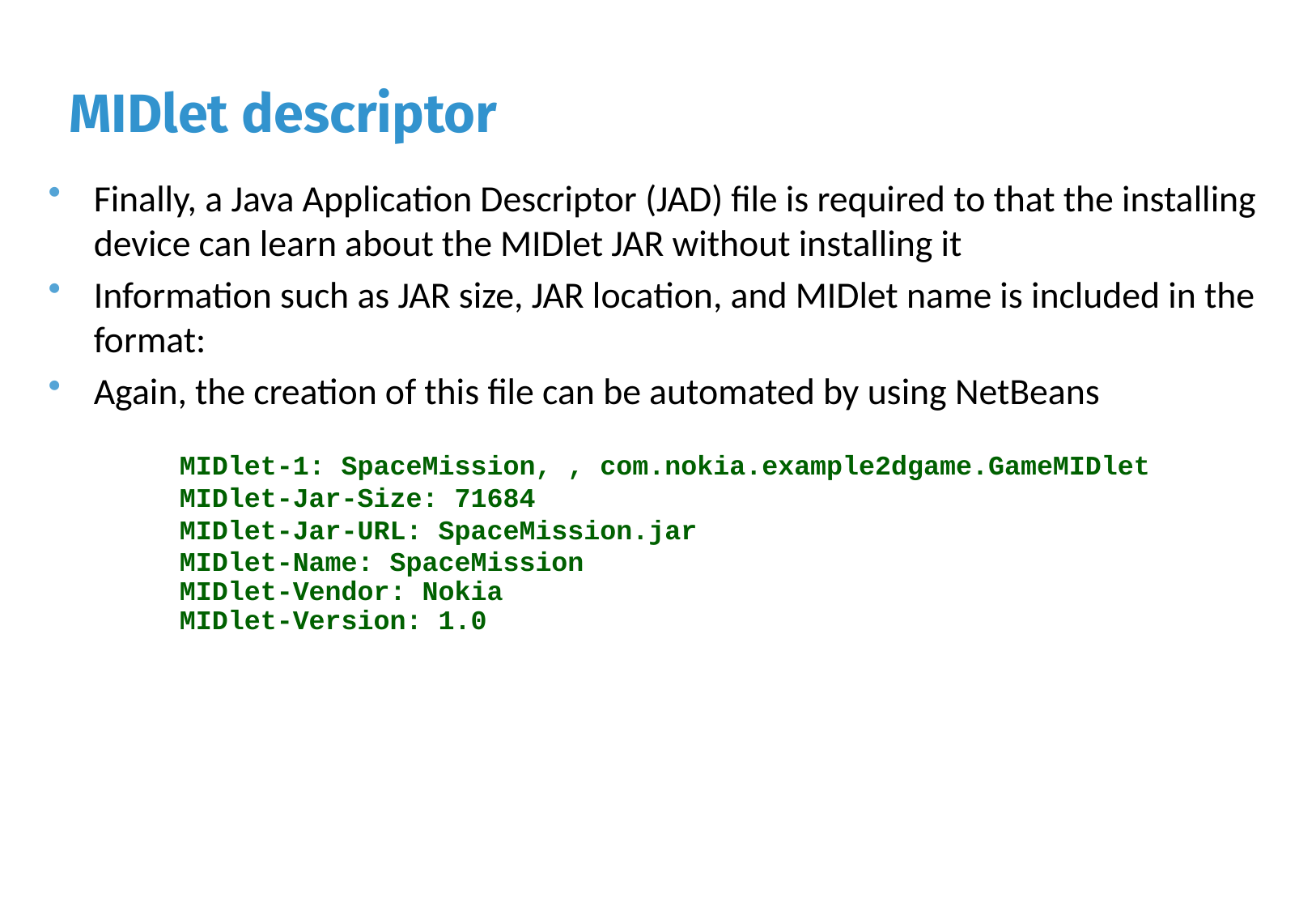

# MIDlet descriptor
Finally, a Java Application Descriptor (JAD) file is required to that the installing device can learn about the MIDlet JAR without installing it
Information such as JAR size, JAR location, and MIDlet name is included in the format:
Again, the creation of this file can be automated by using NetBeans

MIDlet-1: SpaceMission, , com.nokia.example2dgame.GameMIDlet
MIDlet-Jar-Size: 71684
MIDlet-Jar-URL: SpaceMission.jar
MIDlet-Name: SpaceMission
MIDlet-Vendor: Nokia
MIDlet-Version: 1.0